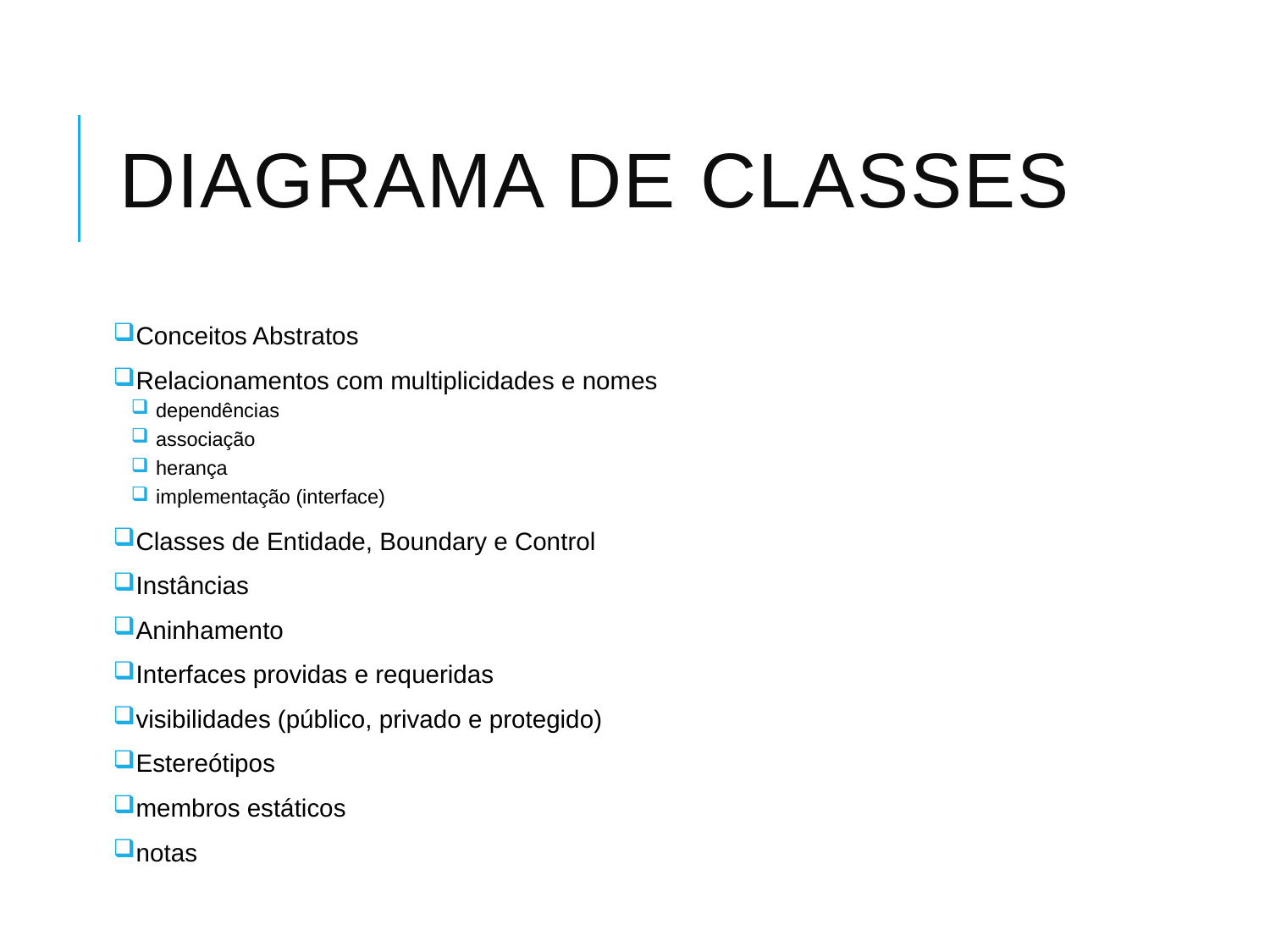

# Diagrama de Classes
 Conceitos Abstratos
 Relacionamentos com multiplicidades e nomes
 dependências
 associação
 herança
 implementação (interface)
 Classes de Entidade, Boundary e Control
 Instâncias
 Aninhamento
 Interfaces providas e requeridas
 visibilidades (público, privado e protegido)
 Estereótipos
 membros estáticos
 notas